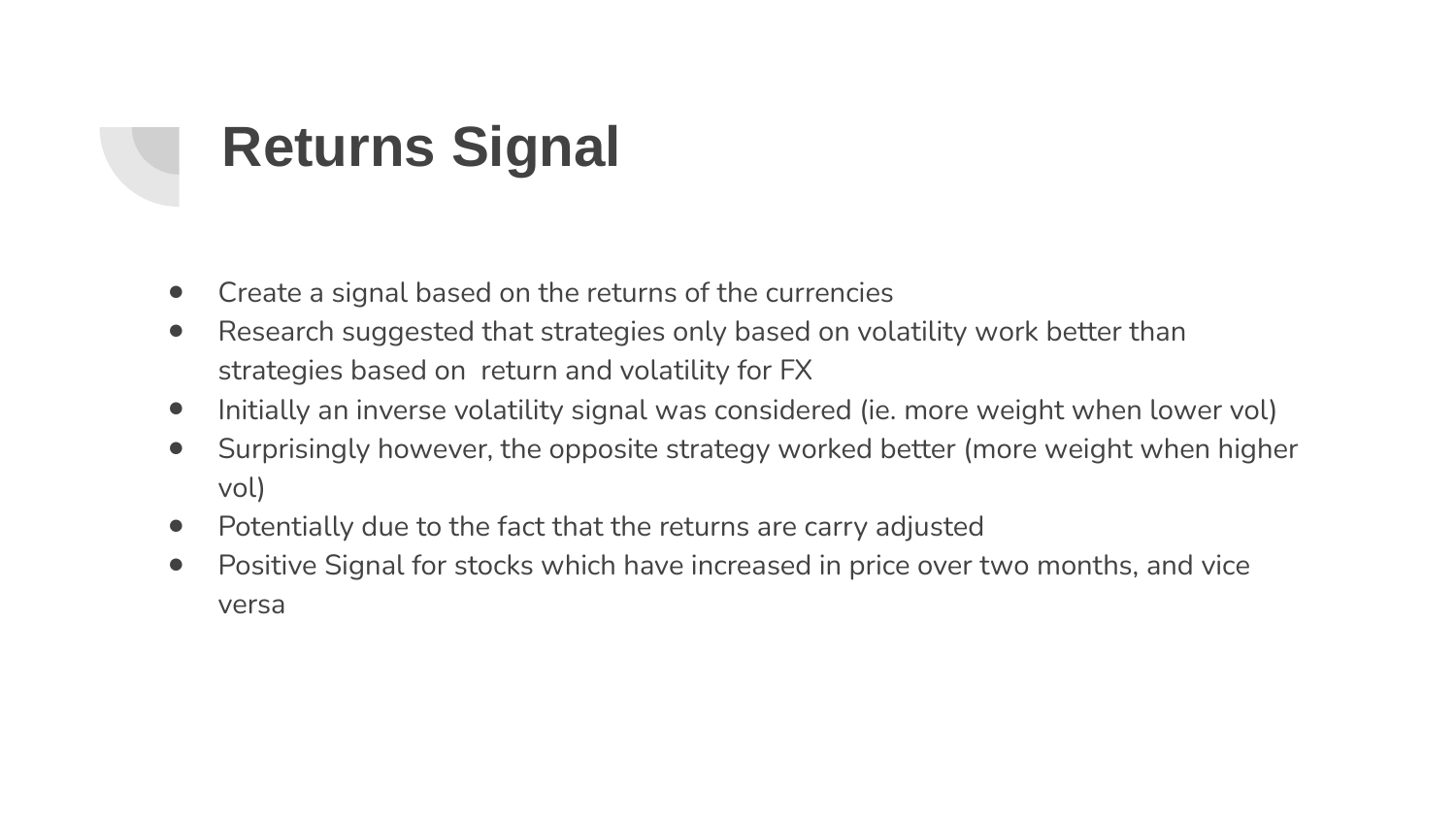

# Returns Signal
Create a signal based on the returns of the currencies
Research suggested that strategies only based on volatility work better than strategies based on  return and volatility for FX
Initially an inverse volatility signal was considered (ie. more weight when lower vol)
Surprisingly however, the opposite strategy worked better (more weight when higher vol)
Potentially due to the fact that the returns are carry adjusted
Positive Signal for stocks which have increased in price over two months, and vice versa